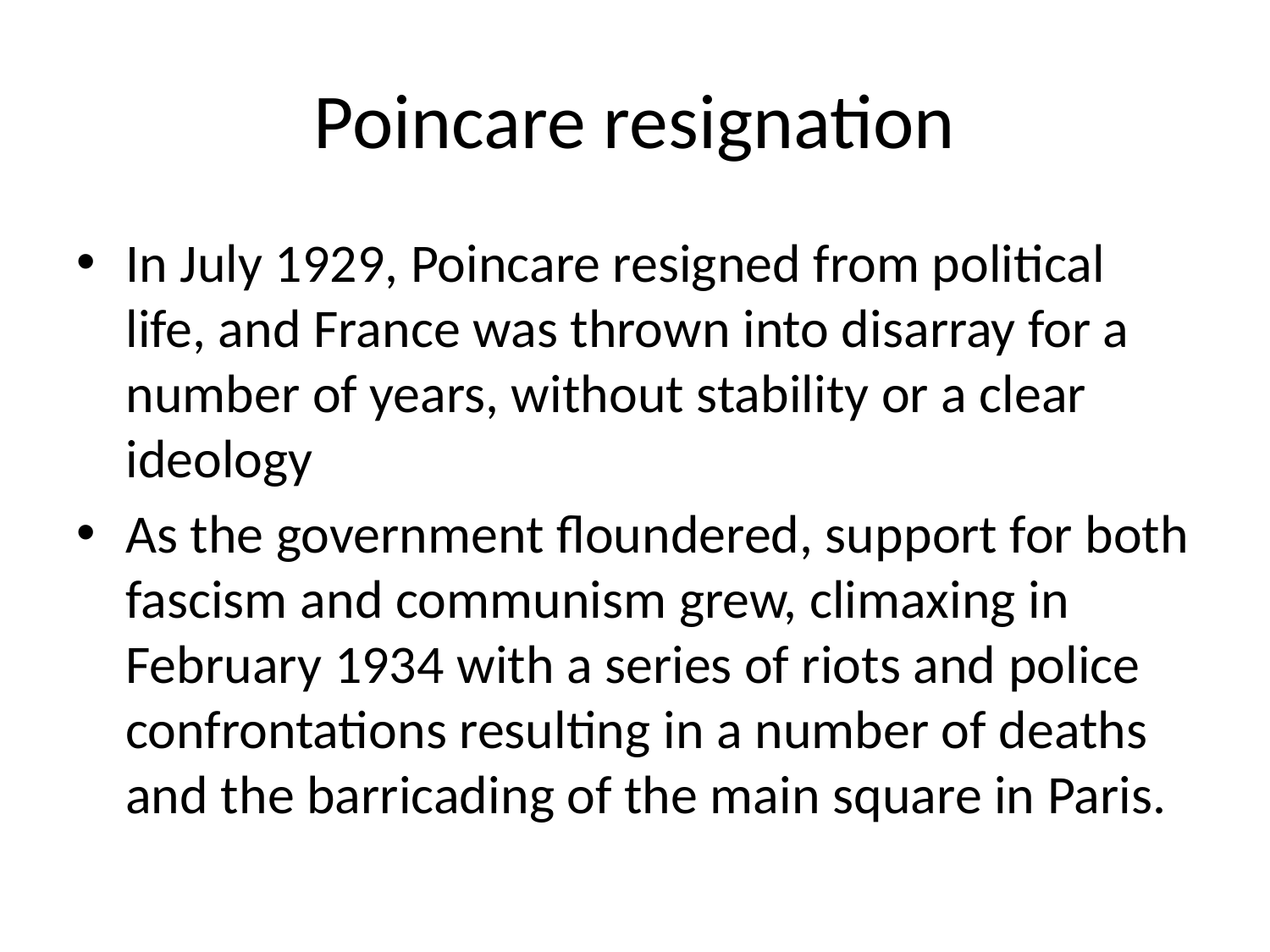

# Poincare resignation
In July 1929, Poincare resigned from political life, and France was thrown into disarray for a number of years, without stability or a clear ideology
As the government floundered, support for both fascism and communism grew, climaxing in February 1934 with a series of riots and police confrontations resulting in a number of deaths and the barricading of the main square in Paris.